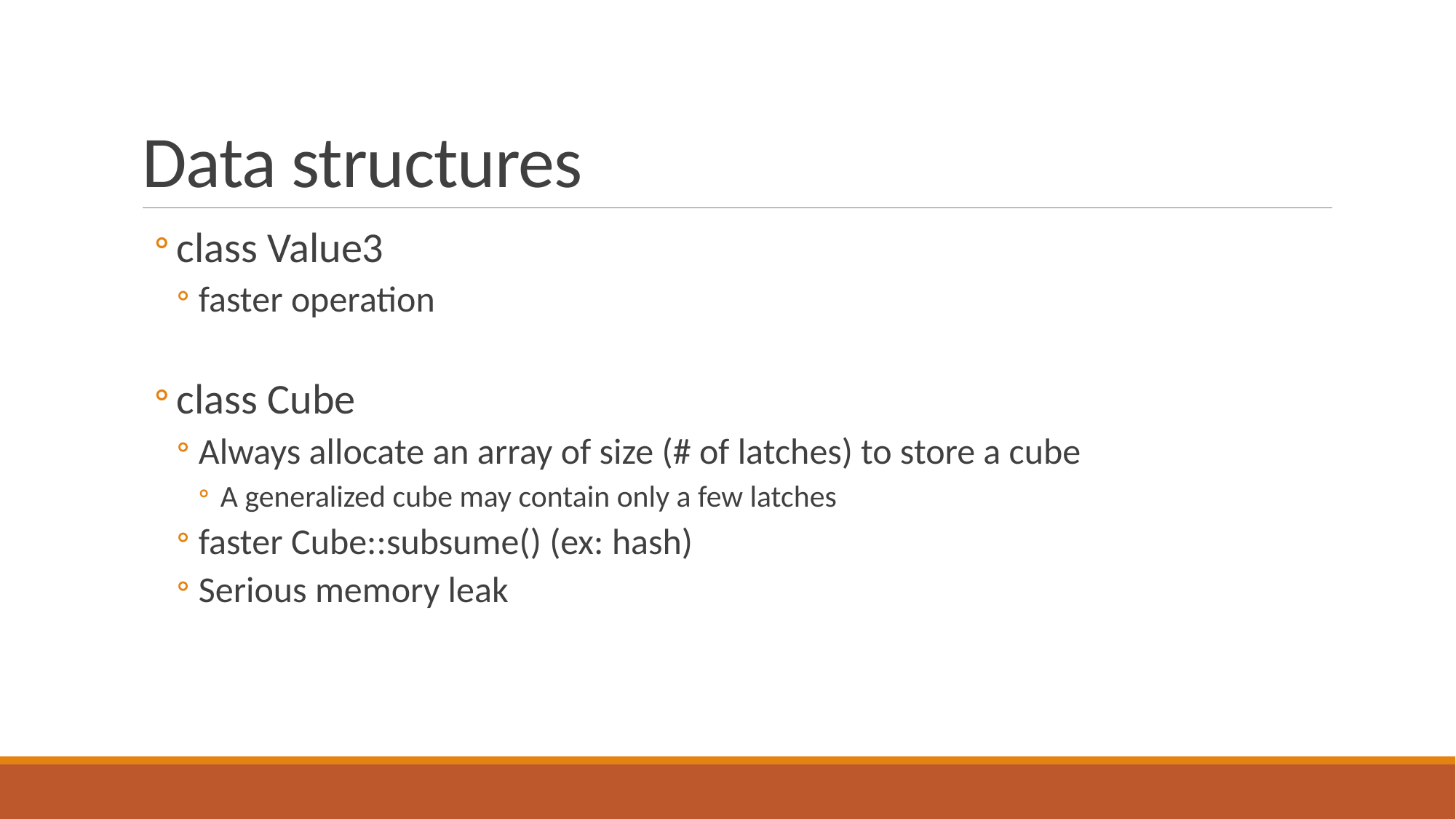

# Data structures
class Value3
faster operation

class Cube
Always allocate an array of size (# of latches) to store a cube
A generalized cube may contain only a few latches
faster Cube::subsume() (ex: hash)
Serious memory leak